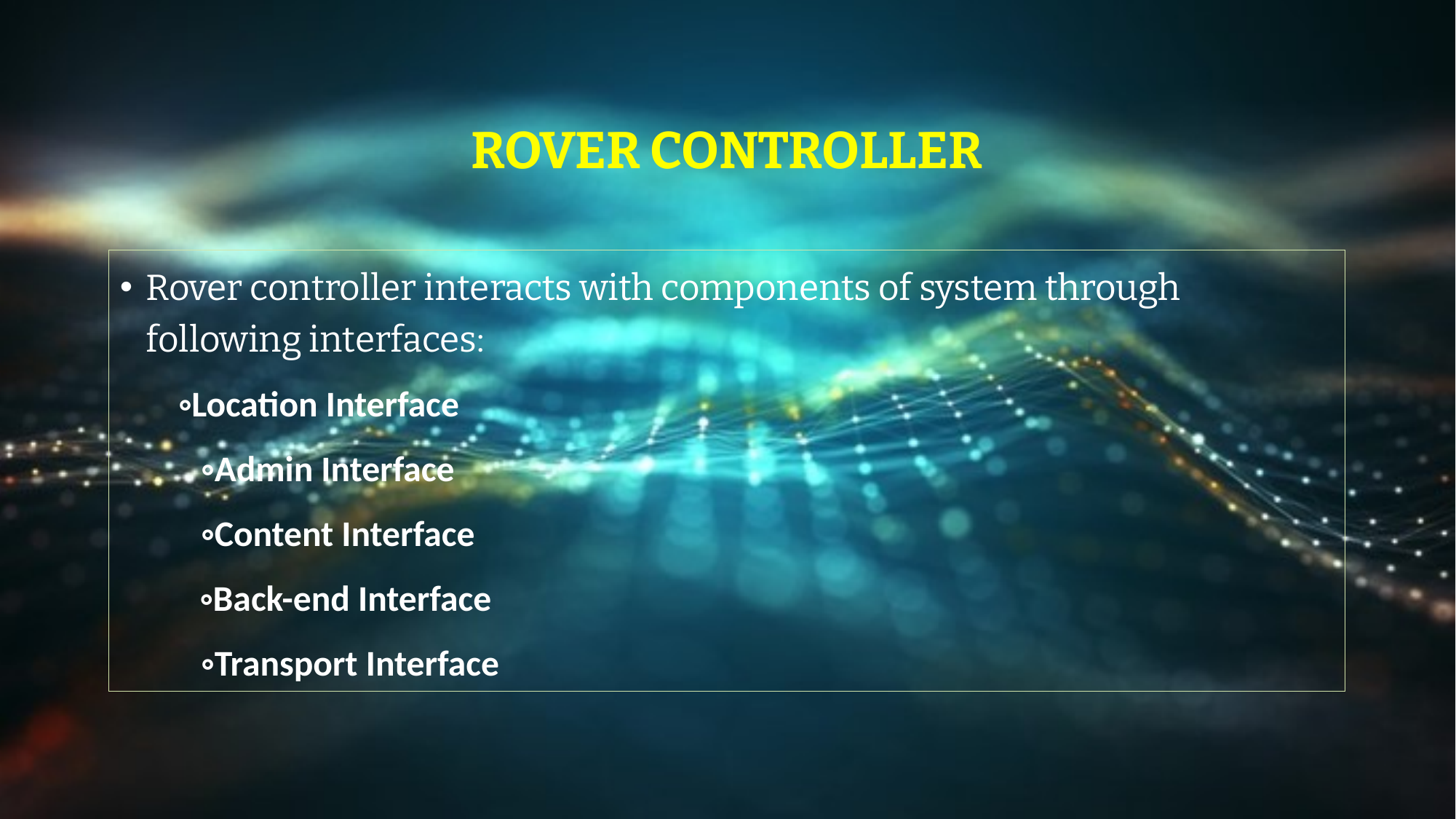

# Rover controller
Rover controller interacts with components of system through following interfaces:
         ◦Location Interface
          ◦Admin Interface
          ◦Content Interface
          ◦Back-end Interface
          ◦Transport Interface